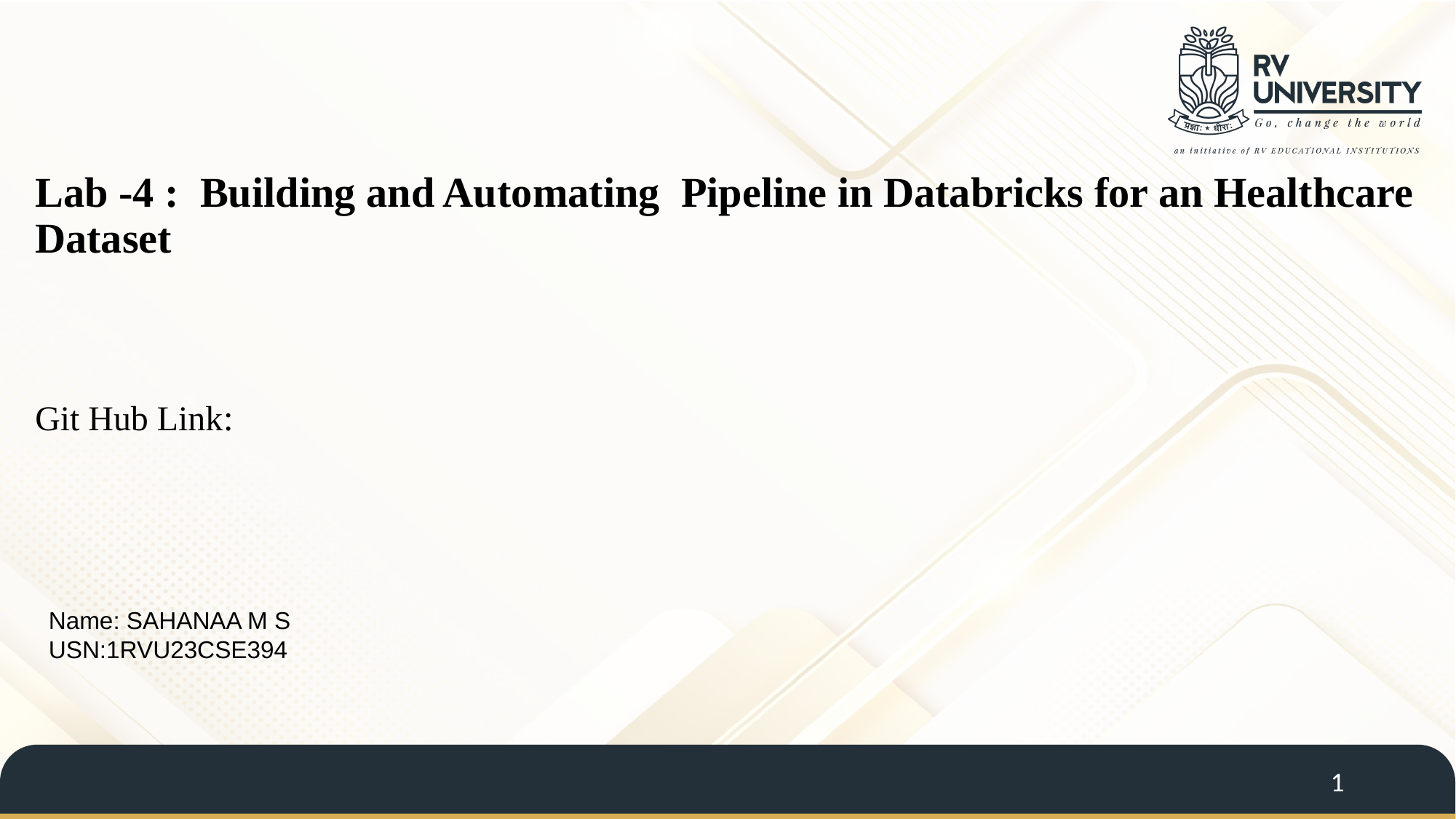

Lab -4 :  Building and Automating  Pipeline in Databricks for an Healthcare Dataset

Git Hub Link:
Name: SAHANAA M S
USN:1RVU23CSE394
1